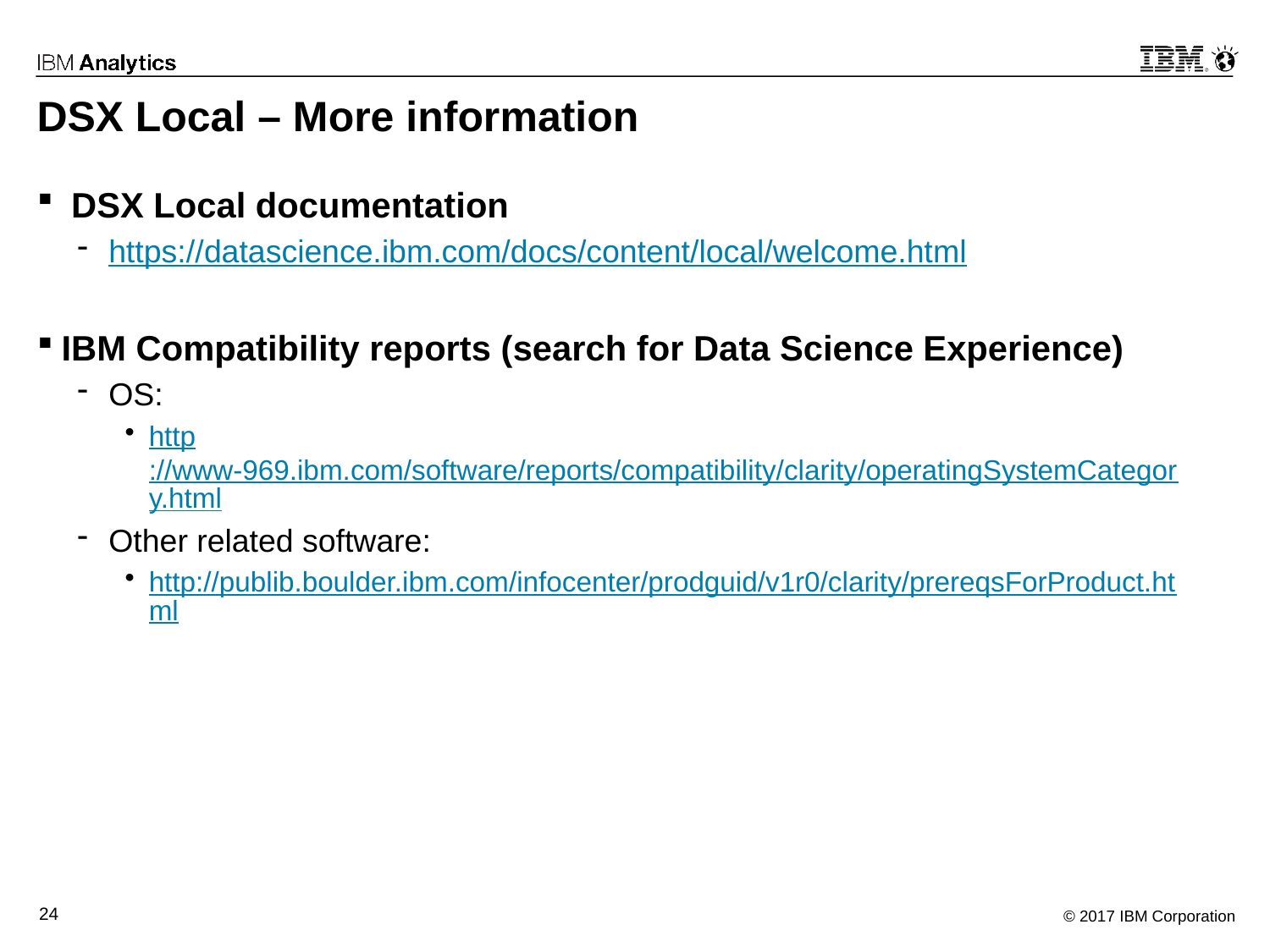

# DSX Local – More information
 DSX Local documentation
https://datascience.ibm.com/docs/content/local/welcome.html

IBM Compatibility reports (search for Data Science Experience)
OS:
http://www-969.ibm.com/software/reports/compatibility/clarity/operatingSystemCategory.html
Other related software:
http://publib.boulder.ibm.com/infocenter/prodguid/v1r0/clarity/prereqsForProduct.html